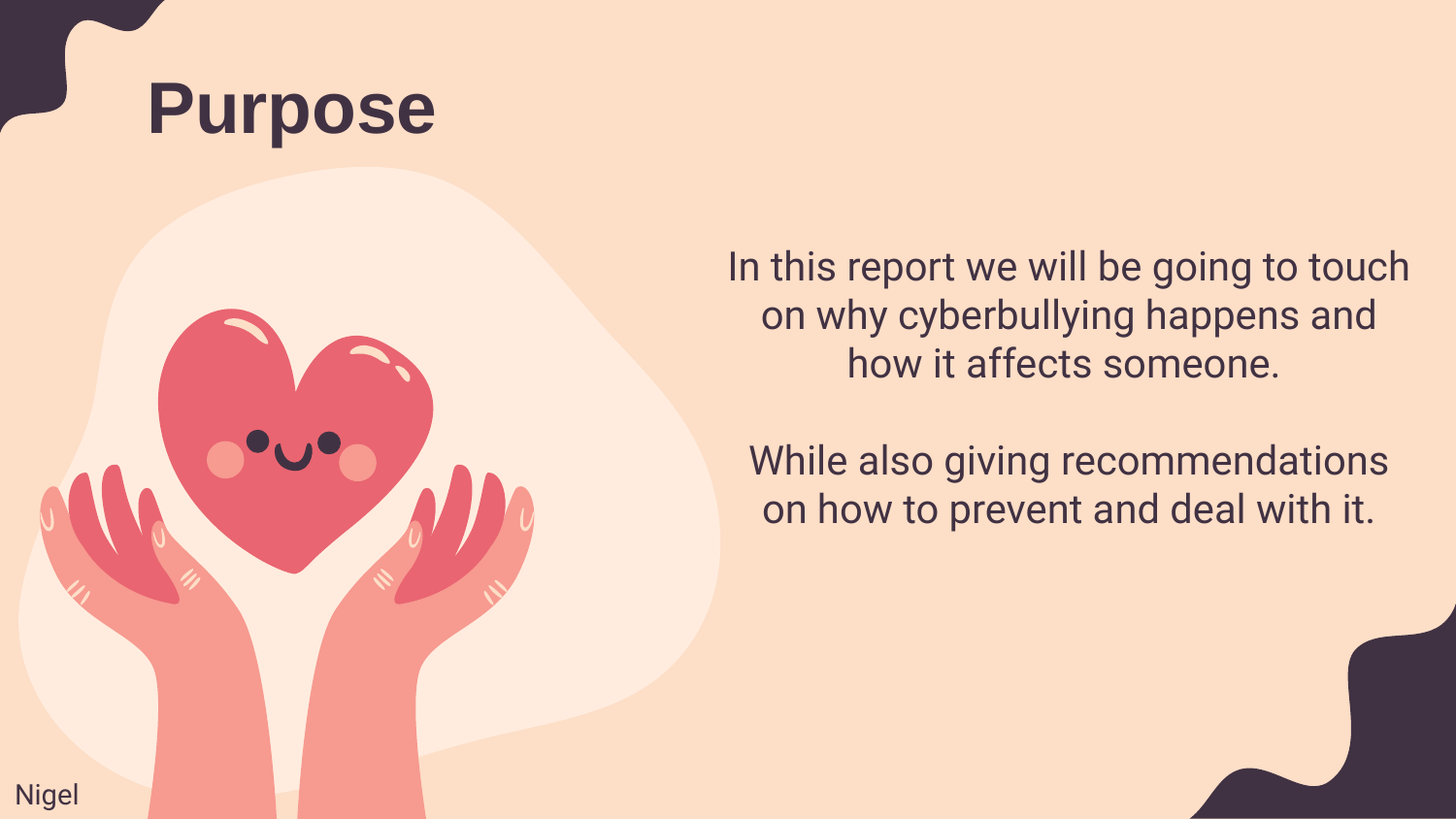

# Purpose

In this report we will be going to touch on why cyberbullying happens and how it affects someone.

While also giving recommendations on how to prevent and deal with it.

Nigel